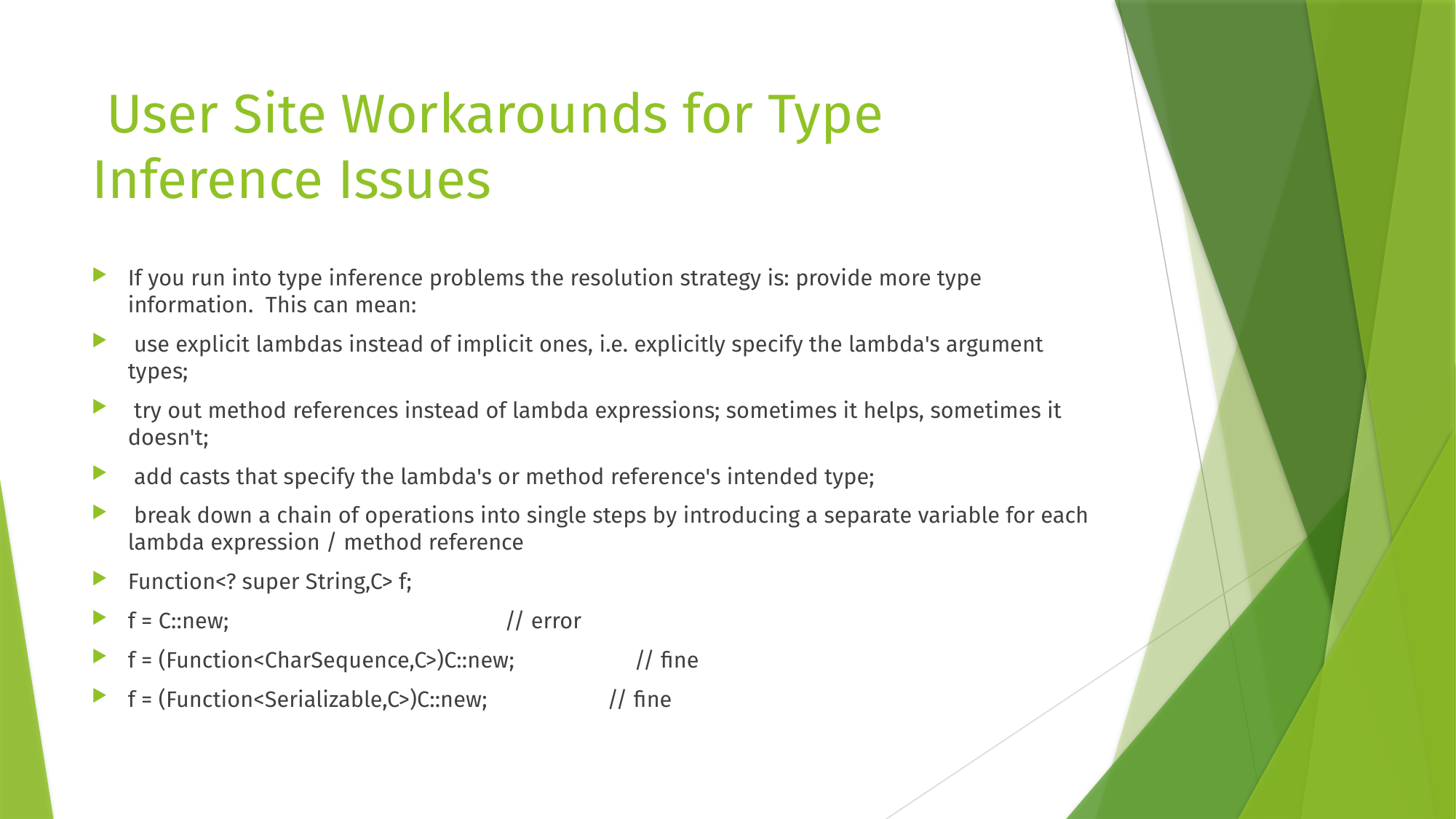

# User Site Workarounds for Type Inference Issues
If you run into type inference problems the resolution strategy is: provide more type information.  This can mean:
 use explicit lambdas instead of implicit ones, i.e. explicitly specify the lambda's argument types;
 try out method references instead of lambda expressions; sometimes it helps, sometimes it doesn't;
 add casts that specify the lambda's or method reference's intended type;
 break down a chain of operations into single steps by introducing a separate variable for each lambda expression / method reference
Function<? super String,C> f;
f = C::new;                                              // error
f = (Function<CharSequence,C>)C::new;                    // fine
f = (Function<Serializable,C>)C::new;                    // fine